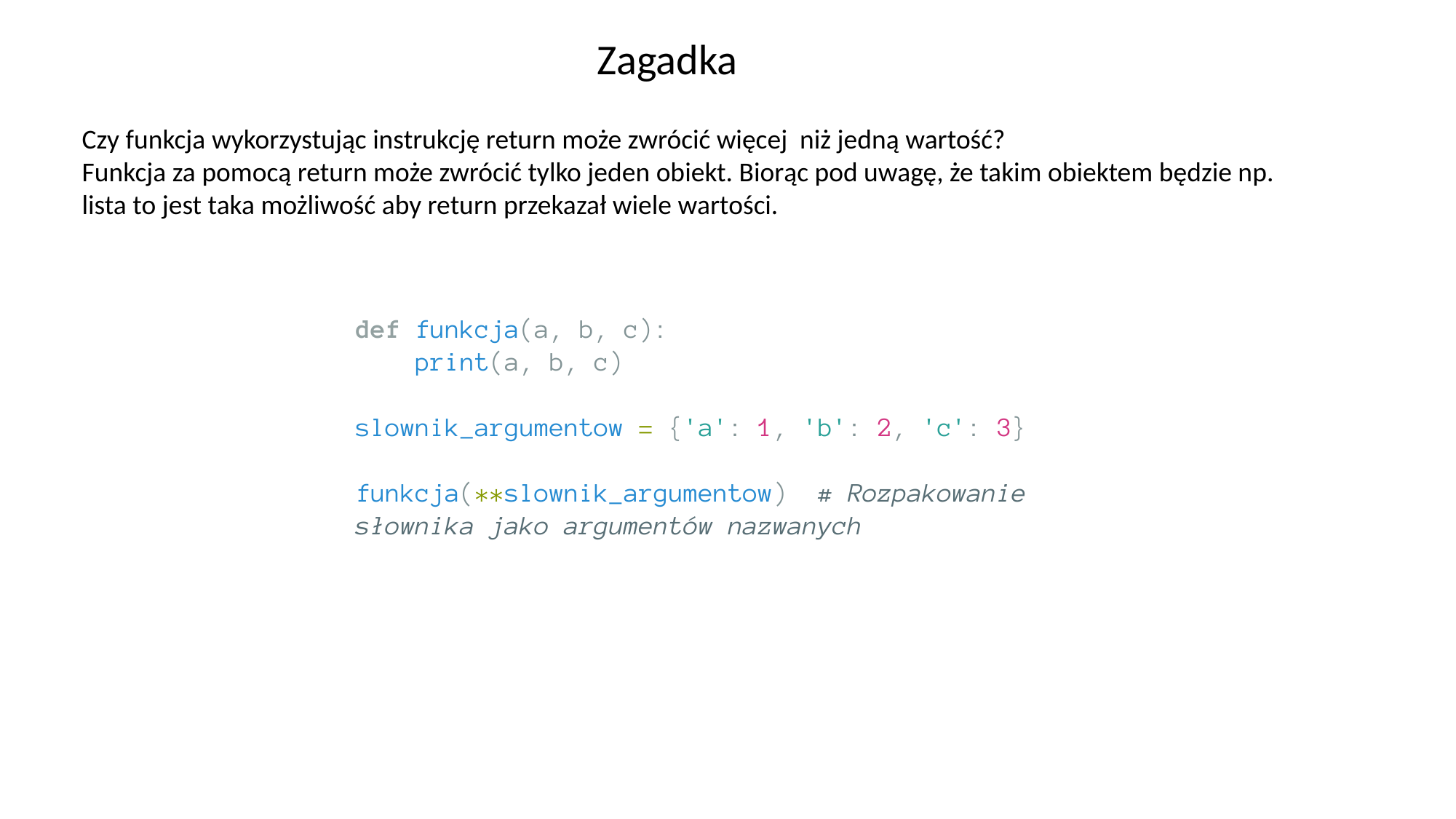

# Zagadka
Czy funkcja wykorzystując instrukcję return może zwrócić więcej  niż jedną wartość?
Funkcja za pomocą return może zwrócić tylko jeden obiekt. Biorąc pod uwagę, że takim obiektem będzie np. lista to jest taka możliwość aby return przekazał wiele wartości.
def funkcja(a, b, c):
    print(a, b, c)
slownik_argumentow = {'a': 1, 'b': 2, 'c': 3}
funkcja(**slownik_argumentow)  # Rozpakowanie słownika jako argumentów nazwanych